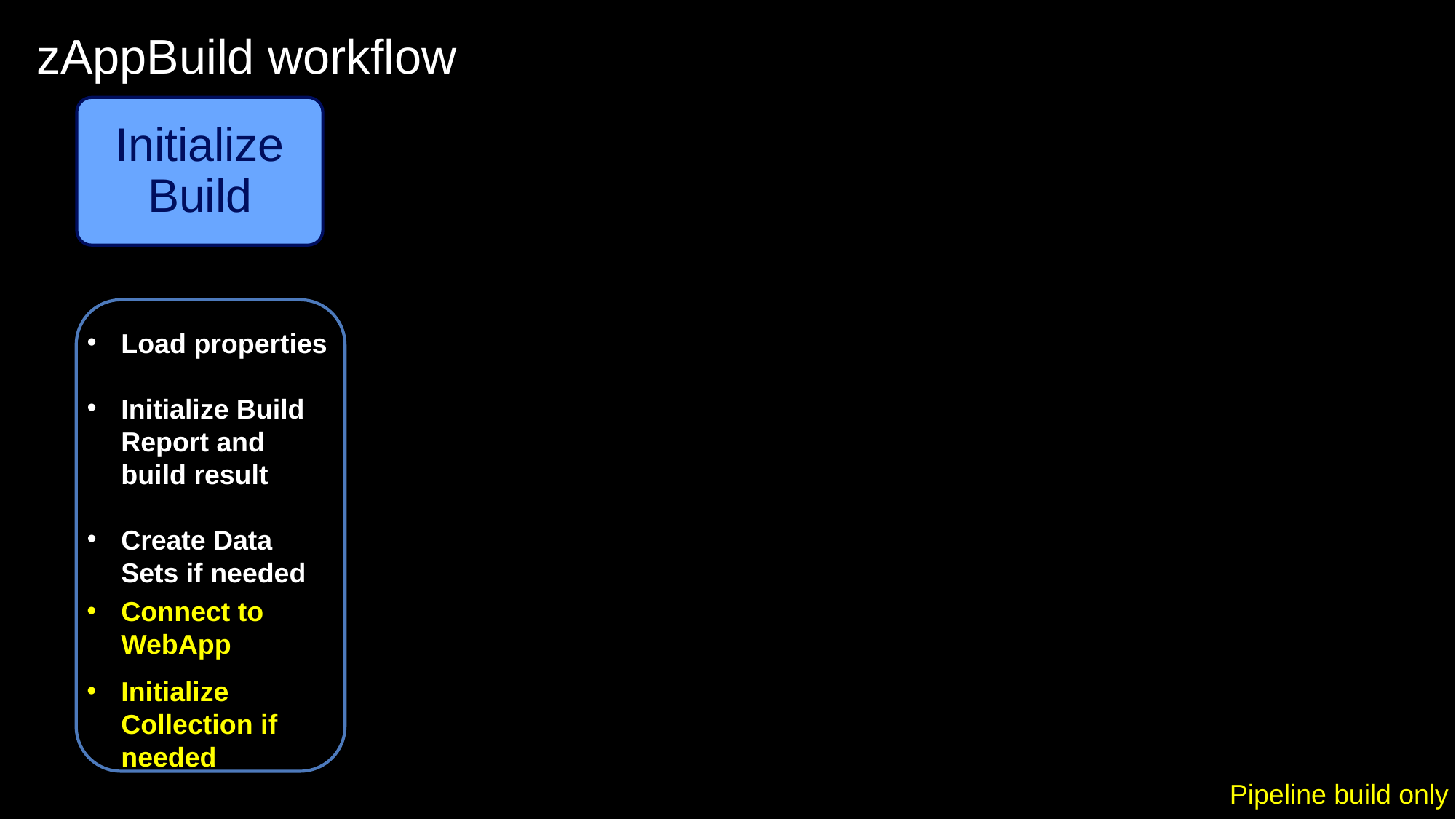

# zAppBuild workflow
Initialize Build

Load properties
Initialize Build Report and build result
Create Data Sets if needed

Connect to WebApp
Initialize Collection if needed
List of files to build
Pipeline build only